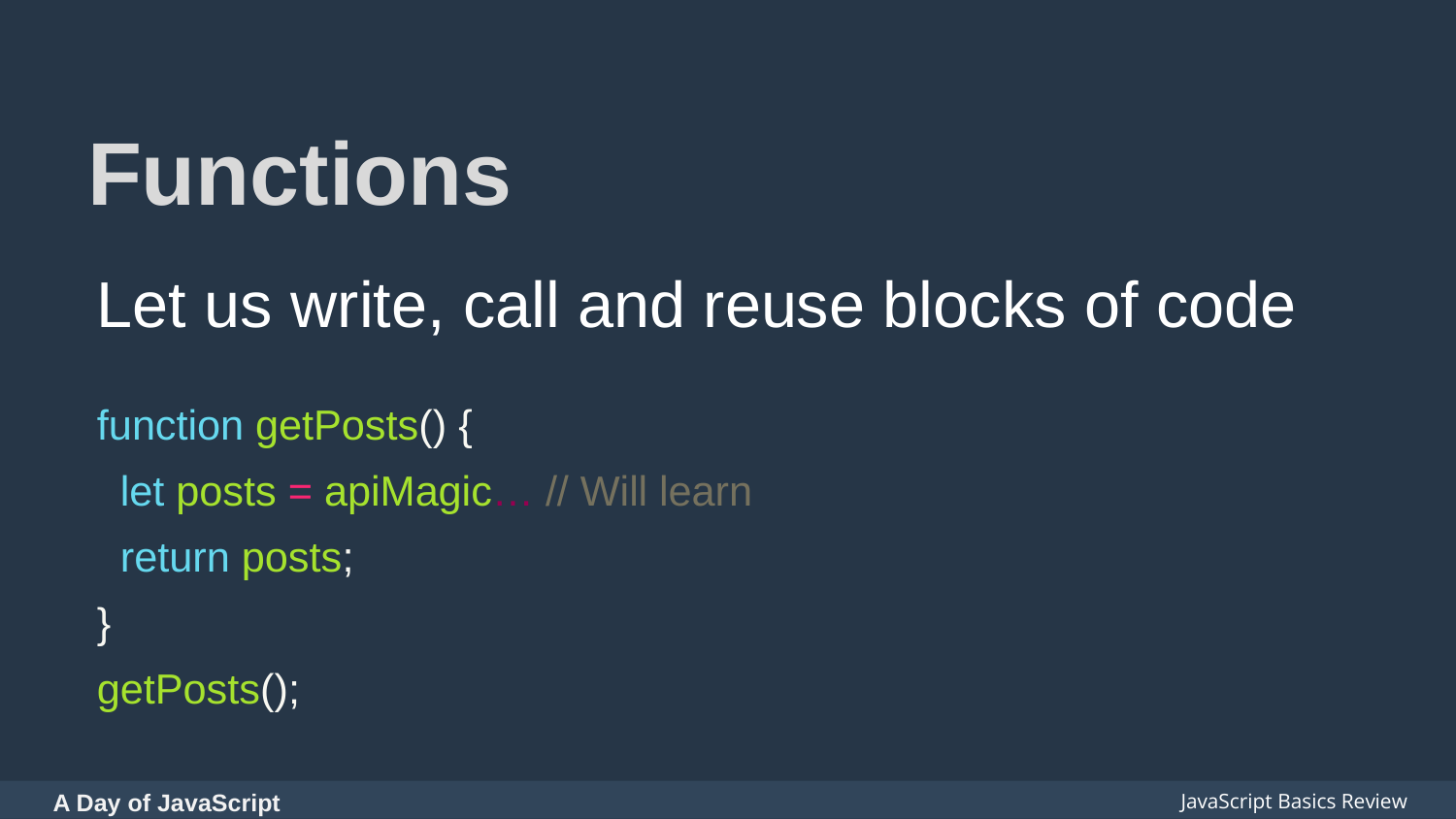

# Functions
Let us write, call and reuse blocks of code
function getPosts() {
  let posts = apiMagic… // Will learn
  return posts;
}
getPosts();
JavaScript Basics Review